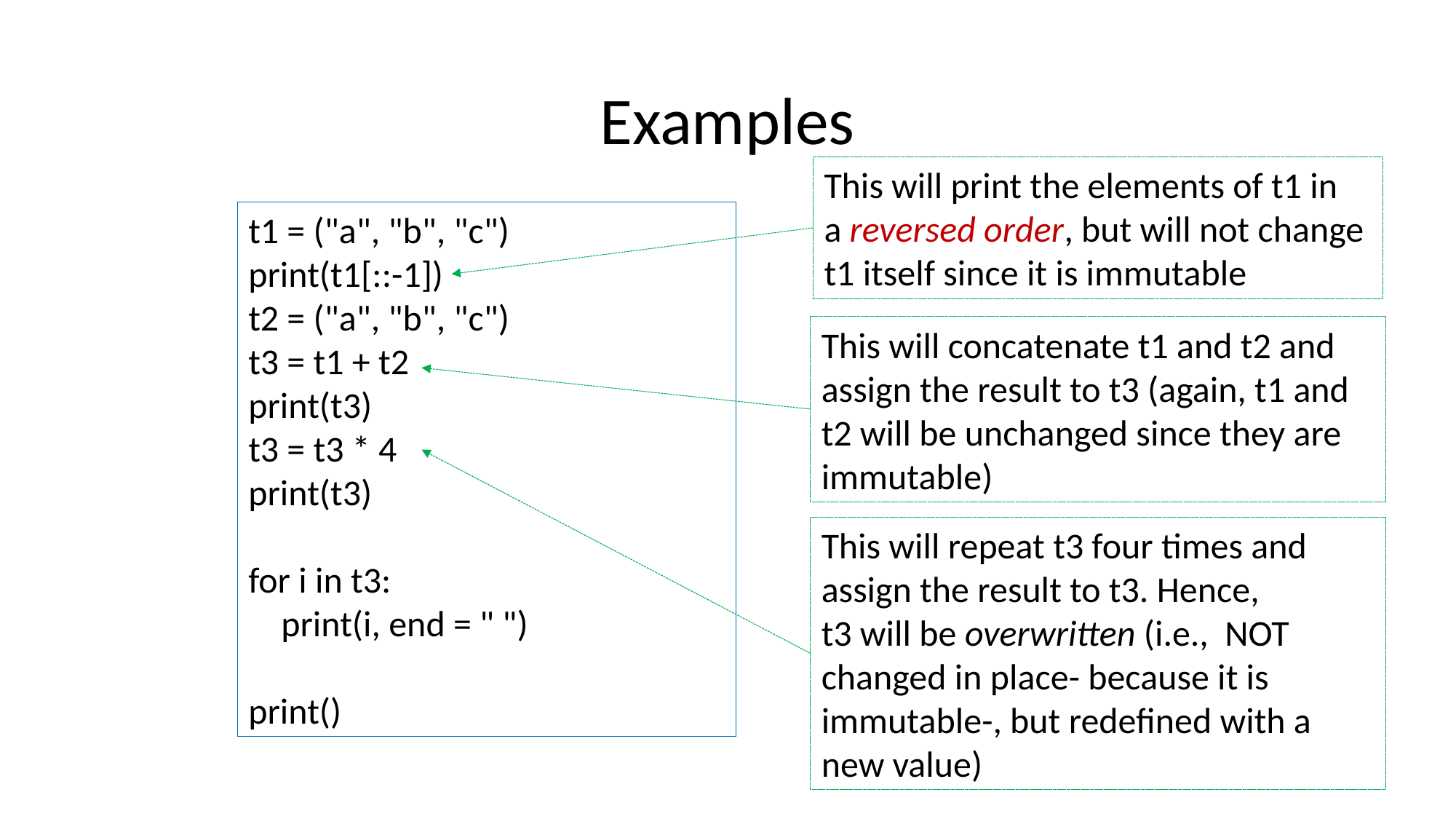

# Examples
This will print the elements of t1 in
a reversed order, but will not change
t1 itself since it is immutable
t1 = ("a", "b", "c")
print(t1[::-1])
t2 = ("a", "b", "c")
t3 = t1 + t2
print(t3)
t3 = t3 * 4
print(t3)

for i in t3:
    print(i, end = " ")

print()

This will concatenate t1 and t2 and
assign the result to t3 (again, t1 and
t2 will be unchanged since they are
immutable)
This will repeat t3 four times and
assign the result to t3. Hence,
t3 will be overwritten (i.e.,  NOT
changed in place- because it is immutable-, but redefined with a new value)